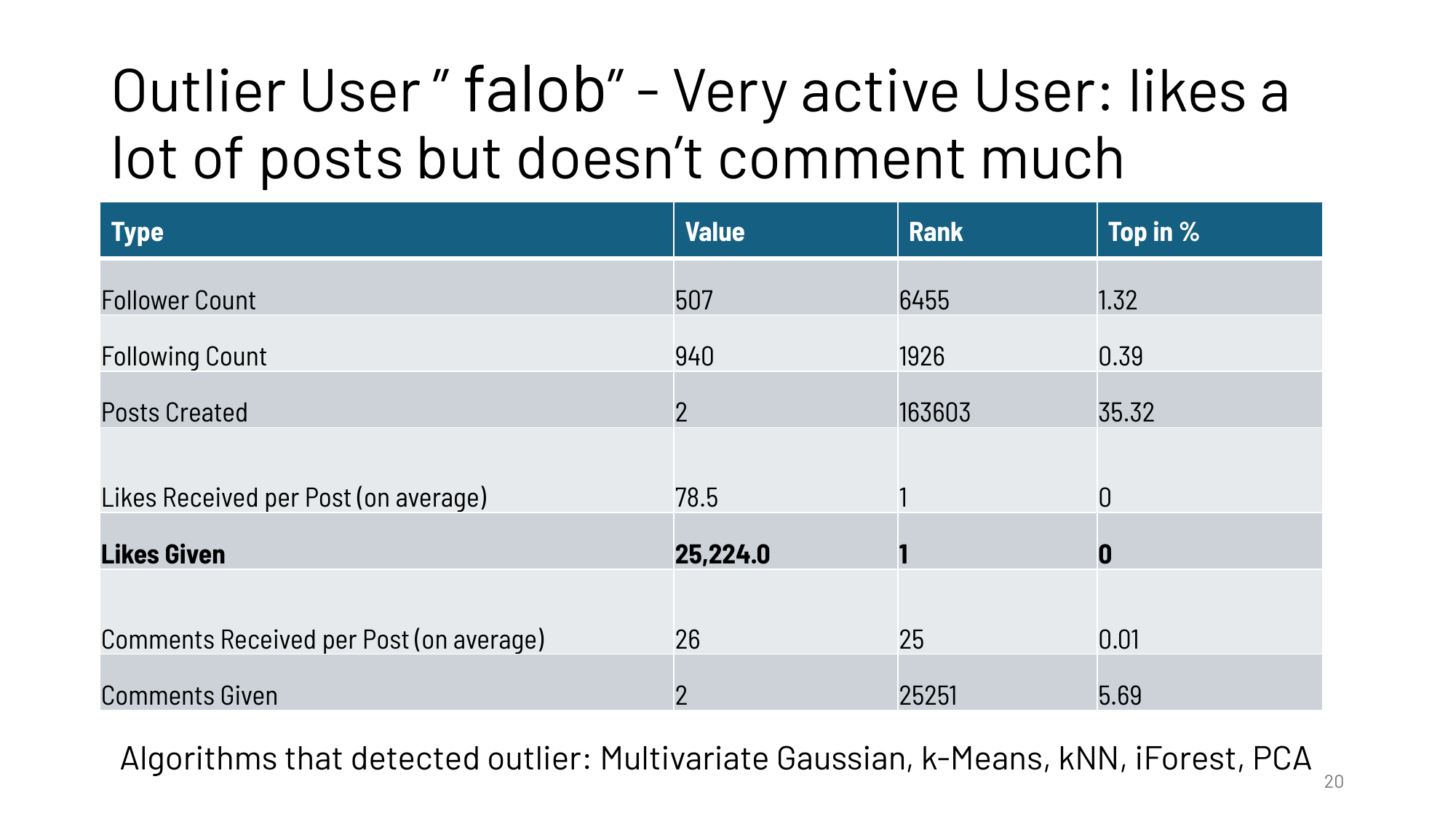

# Outlier User ” falob” - Very active User: likes a lot of posts but doesn’t comment much
| Type | Value | Rank | Top in % |
| --- | --- | --- | --- |
| Follower Count | 507 | 6455 | 1.32 |
| Following Count | 940 | 1926 | 0.39 |
| Posts Created | 2 | 163603 | 35.32 |
| Likes Received per Post (on average) | 78.5 | 1 | 0 |
| Likes Given | 25,224.0 | 1 | 0 |
| Comments Received per Post (on average) | 26 | 25 | 0.01 |
| Comments Given | 2 | 25251 | 5.69 |
Algorithms that detected outlier: Multivariate Gaussian, k-Means, kNN, iForest, PCA
20